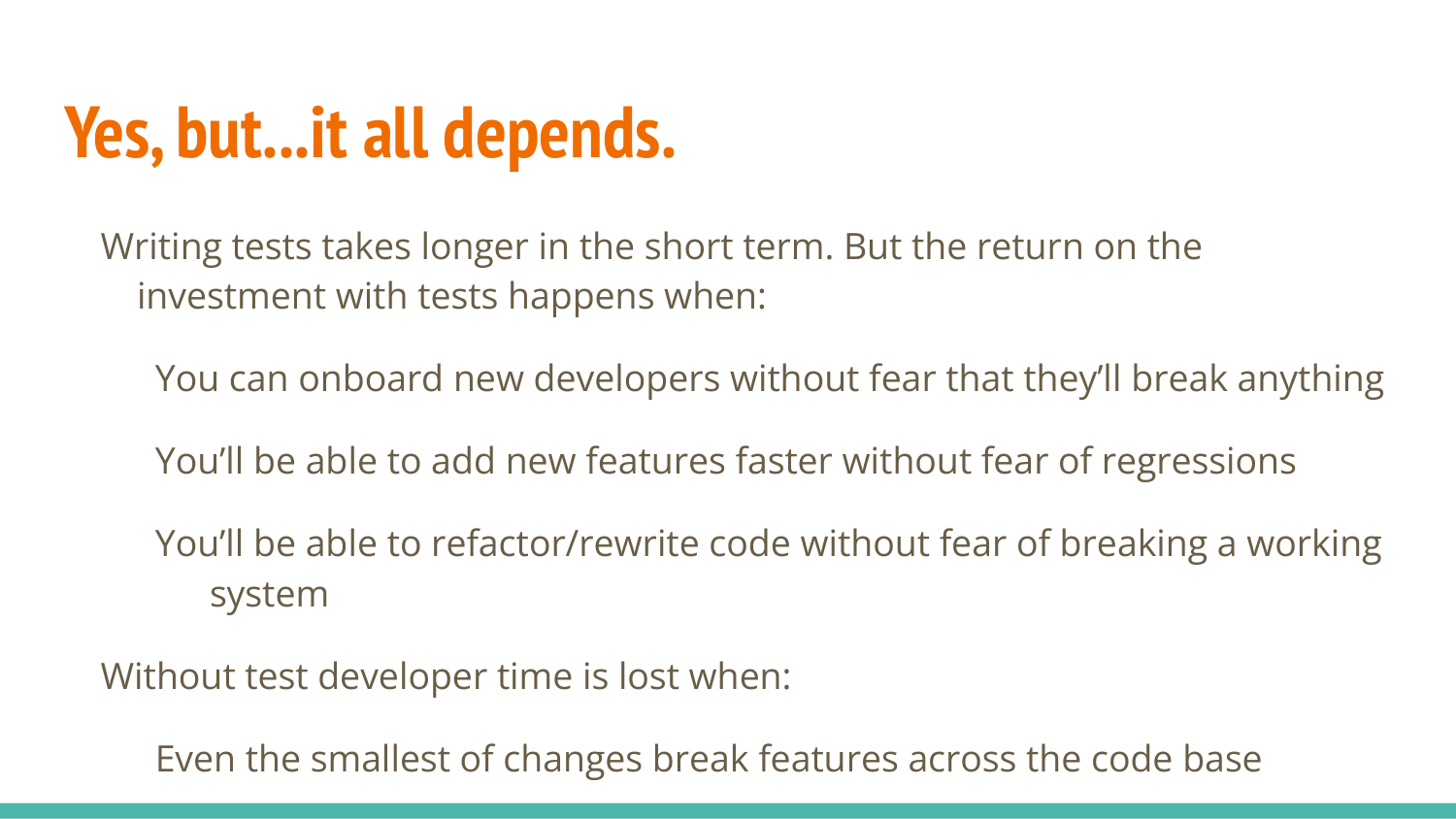

# Yes, but...it all depends.
Writing tests takes longer in the short term. But the return on the investment with tests happens when:
You can onboard new developers without fear that they’ll break anything
You’ll be able to add new features faster without fear of regressions
You’ll be able to refactor/rewrite code without fear of breaking a working system
Without test developer time is lost when:
Even the smallest of changes break features across the code base
Hunting down bugs
Trashing a code base because it can’t adapt